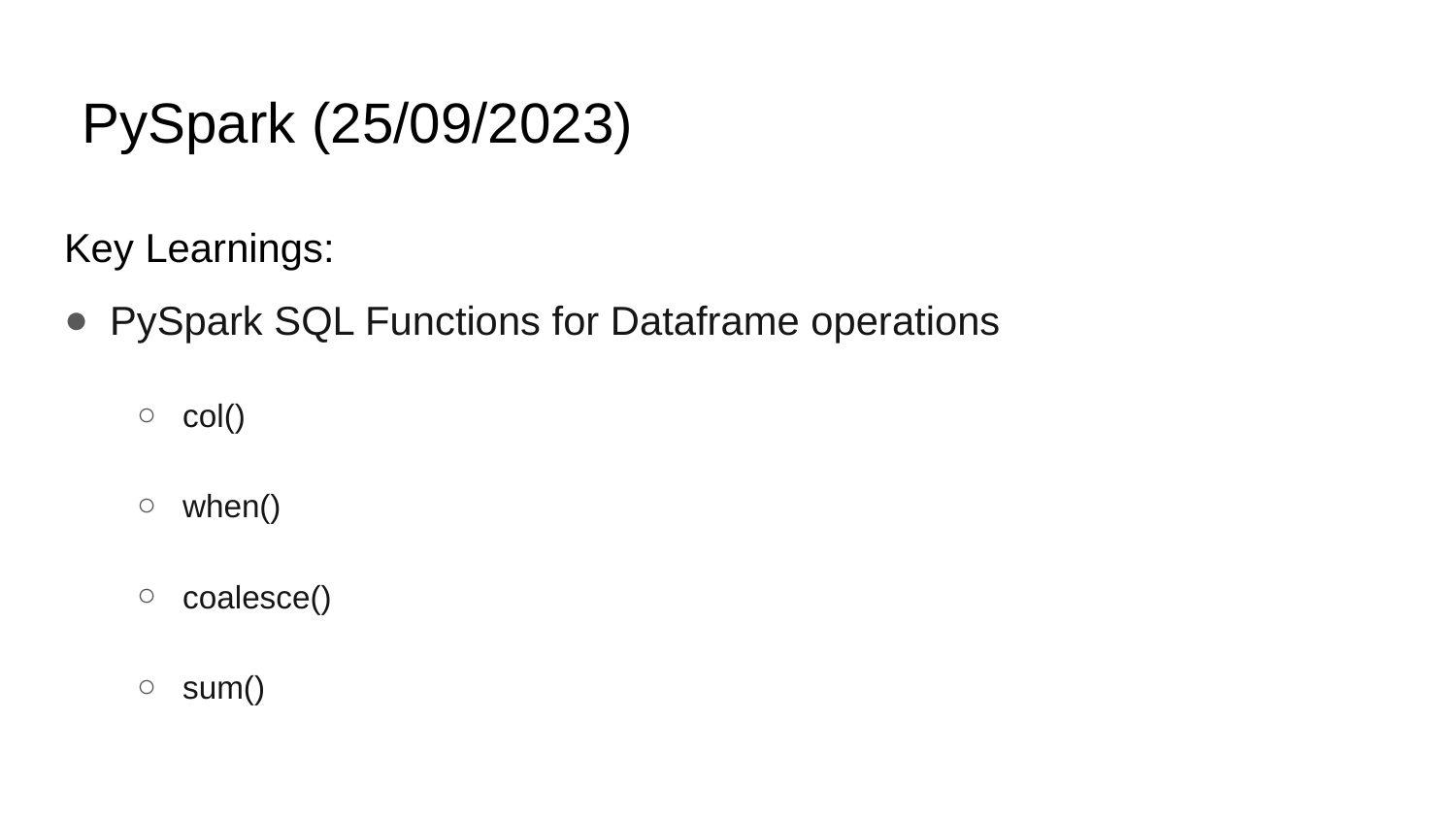

# PySpark (25/09/2023)
Key Learnings:
PySpark SQL Functions for Dataframe operations
col()
when()
coalesce()
sum()